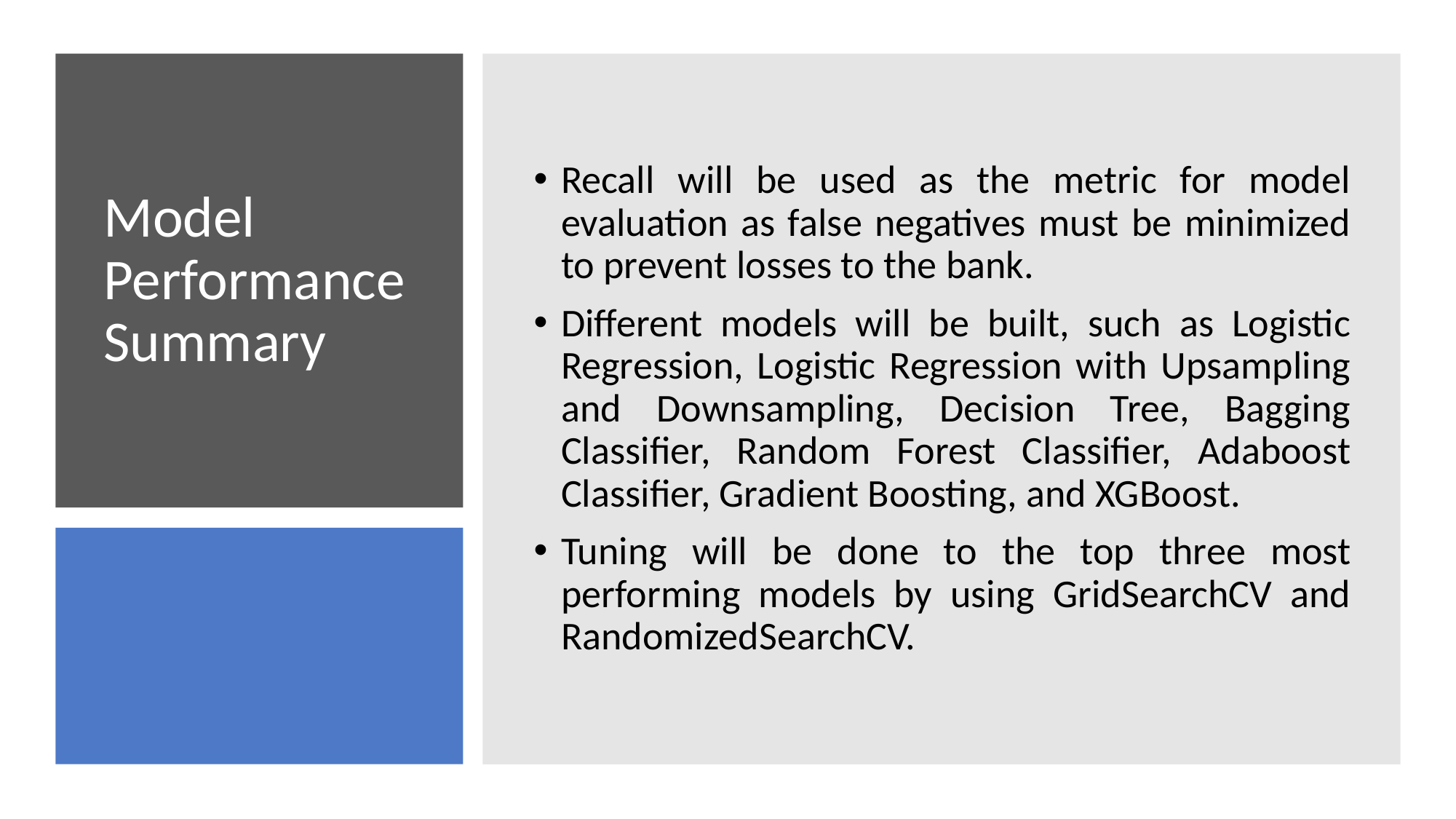

Recall will be used as the metric for model evaluation as false negatives must be minimized to prevent losses to the bank.
Different models will be built, such as Logistic Regression, Logistic Regression with Upsampling and Downsampling, Decision Tree, Bagging Classifier, Random Forest Classifier, Adaboost Classifier, Gradient Boosting, and XGBoost.
Tuning will be done to the top three most performing models by using GridSearchCV and RandomizedSearchCV.
# Model Performance Summary